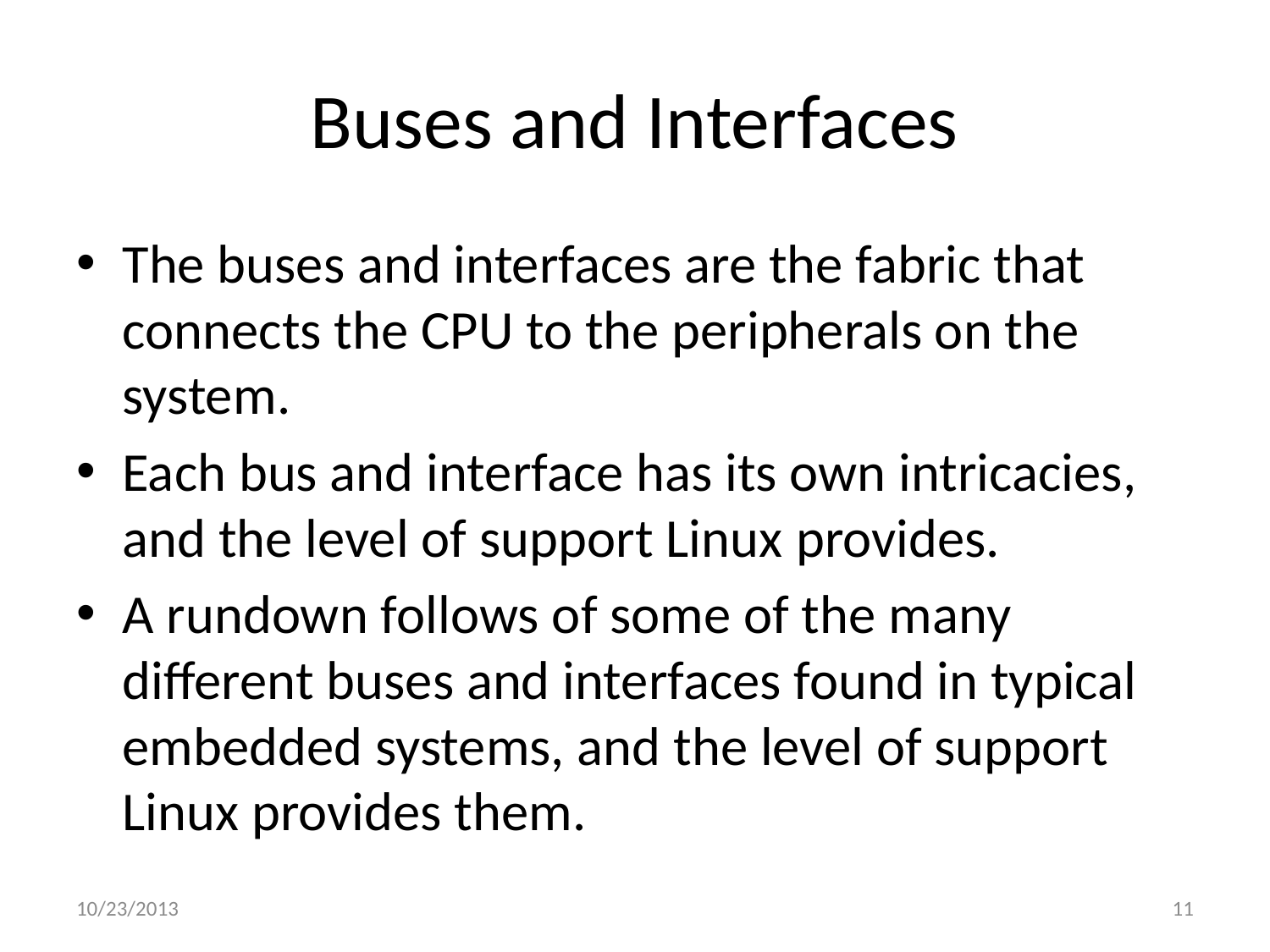

# Buses and Interfaces
The buses and interfaces are the fabric that connects the CPU to the peripherals on the system.
Each bus and interface has its own intricacies, and the level of support Linux provides.
A rundown follows of some of the many different buses and interfaces found in typical embedded systems, and the level of support Linux provides them.
10/23/2013
11